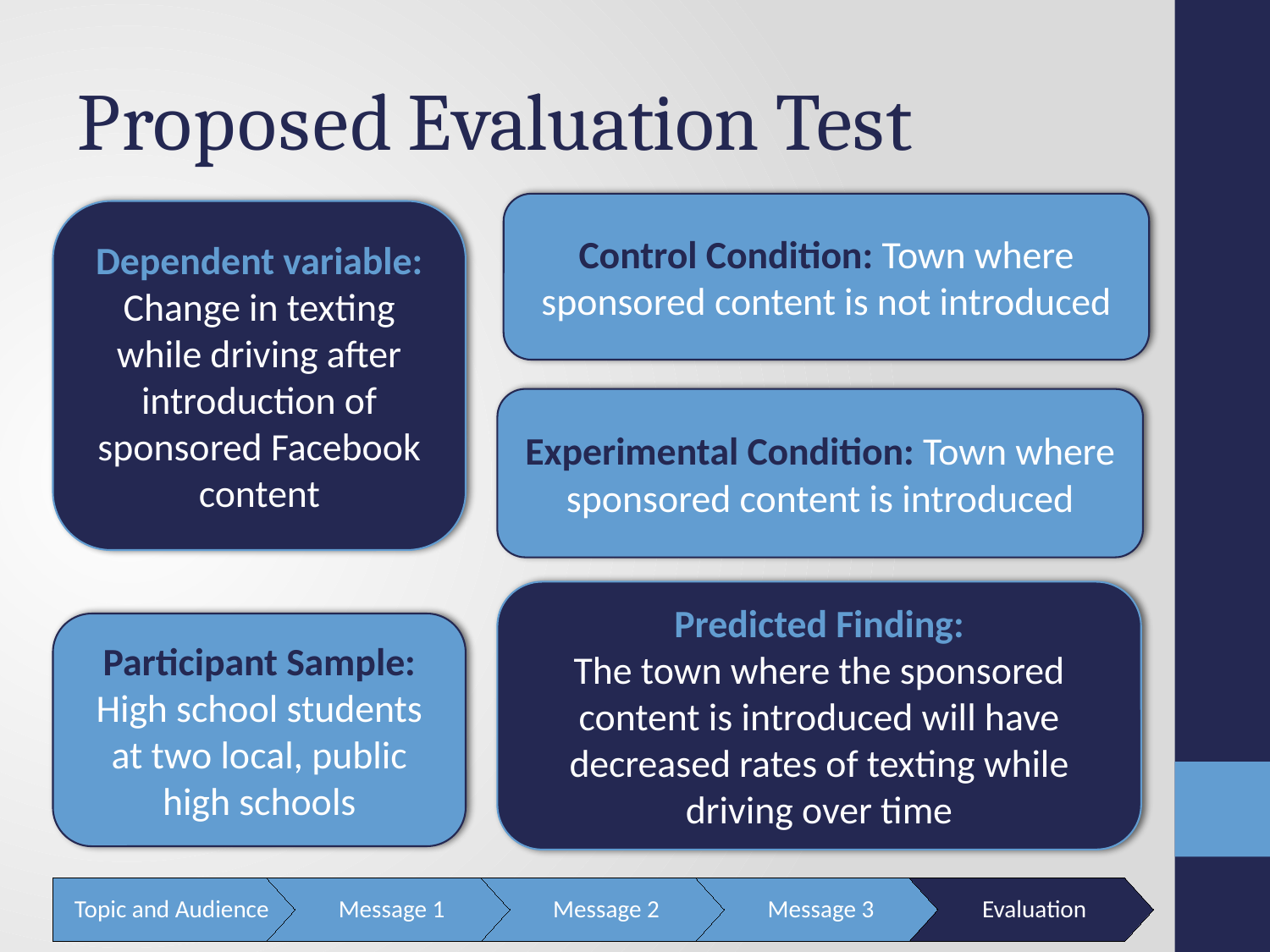

# Proposed Evaluation Test
Control Condition: Town where sponsored content is not introduced
Dependent variable: Change in texting while driving after introduction of sponsored Facebook content
Experimental Condition: Town where sponsored content is introduced
Predicted Finding:
The town where the sponsored content is introduced will have decreased rates of texting while driving over time
Participant Sample: High school students at two local, public high schools